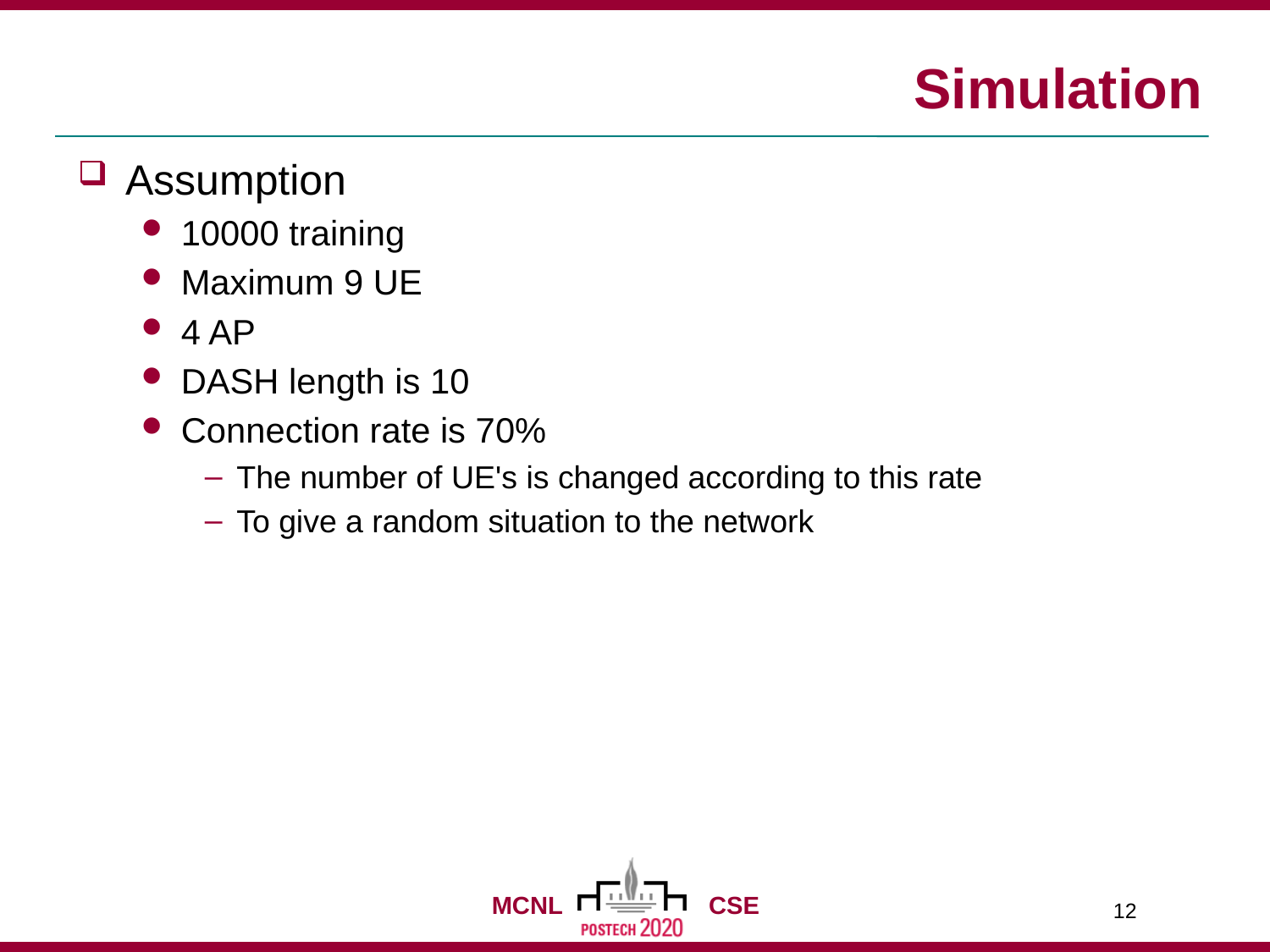

# Simulation
Assumption
10000 training
Maximum 9 UE
4 AP
DASH length is 10
Connection rate is 70%
The number of UE's is changed according to this rate
To give a random situation to the network
12